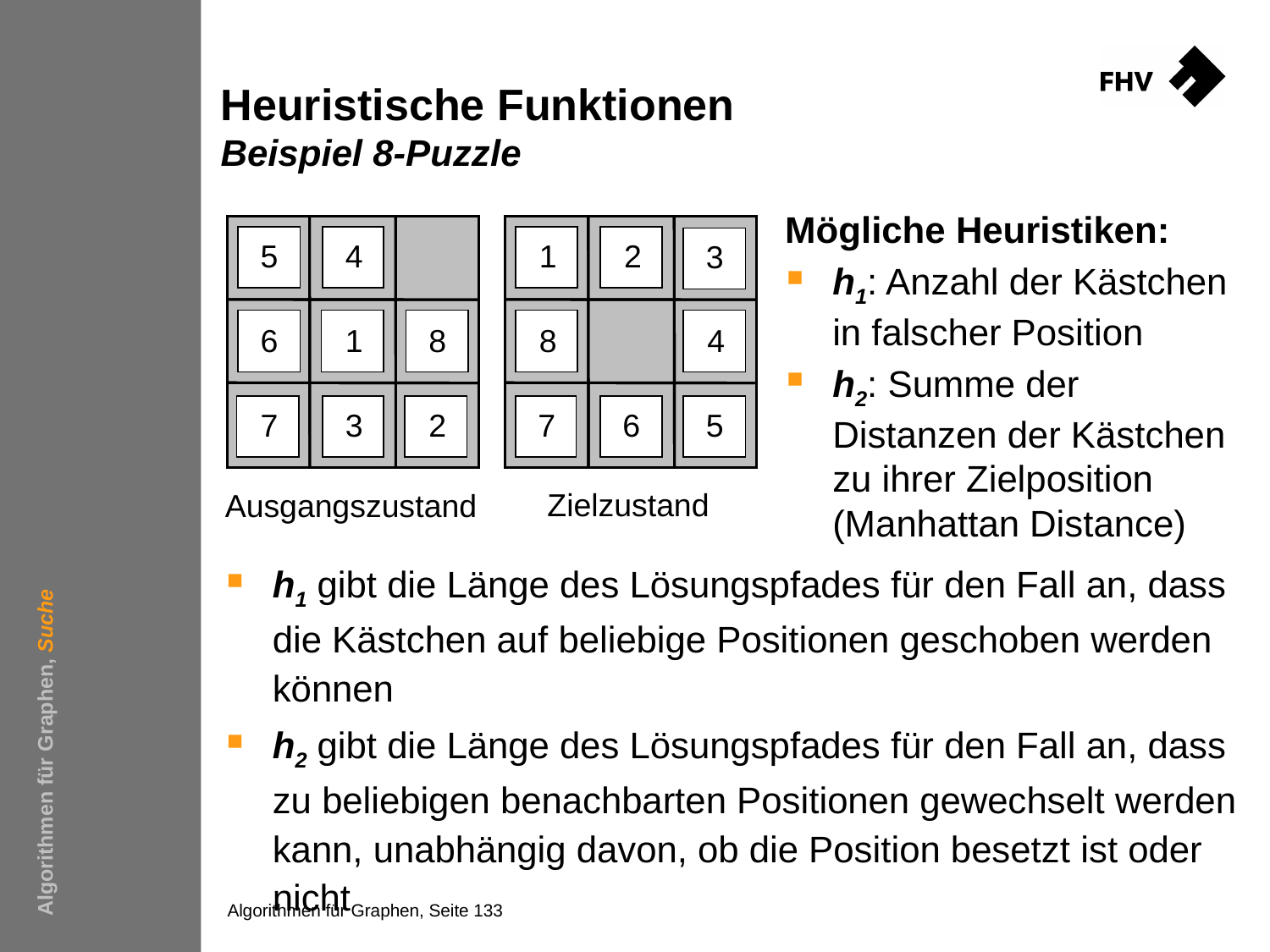

# Heuristische Funktionen Beispiel 8-Puzzle
Mögliche Heuristiken:
h1: Anzahl der Kästchen in falscher Position
h2: Summe der Distanzen der Kästchen zu ihrer Zielposition (Manhattan Distance)

5
4
5
4

6
1
8
6
1
8

7
3
2
7
3
2
Ausgangszustand

5
4
1
2
3

6
8
8
4

7
2
7
6
5
Zielzustand
h1 gibt die Länge des Lösungspfades für den Fall an, dass die Kästchen auf beliebige Positionen geschoben werden können
h2 gibt die Länge des Lösungspfades für den Fall an, dass zu beliebigen benachbarten Positionen gewechselt werden kann, unabhängig davon, ob die Position besetzt ist oder nicht
Algorithmen für Graphen, Suche
Algorithmen für Graphen, Seite 133